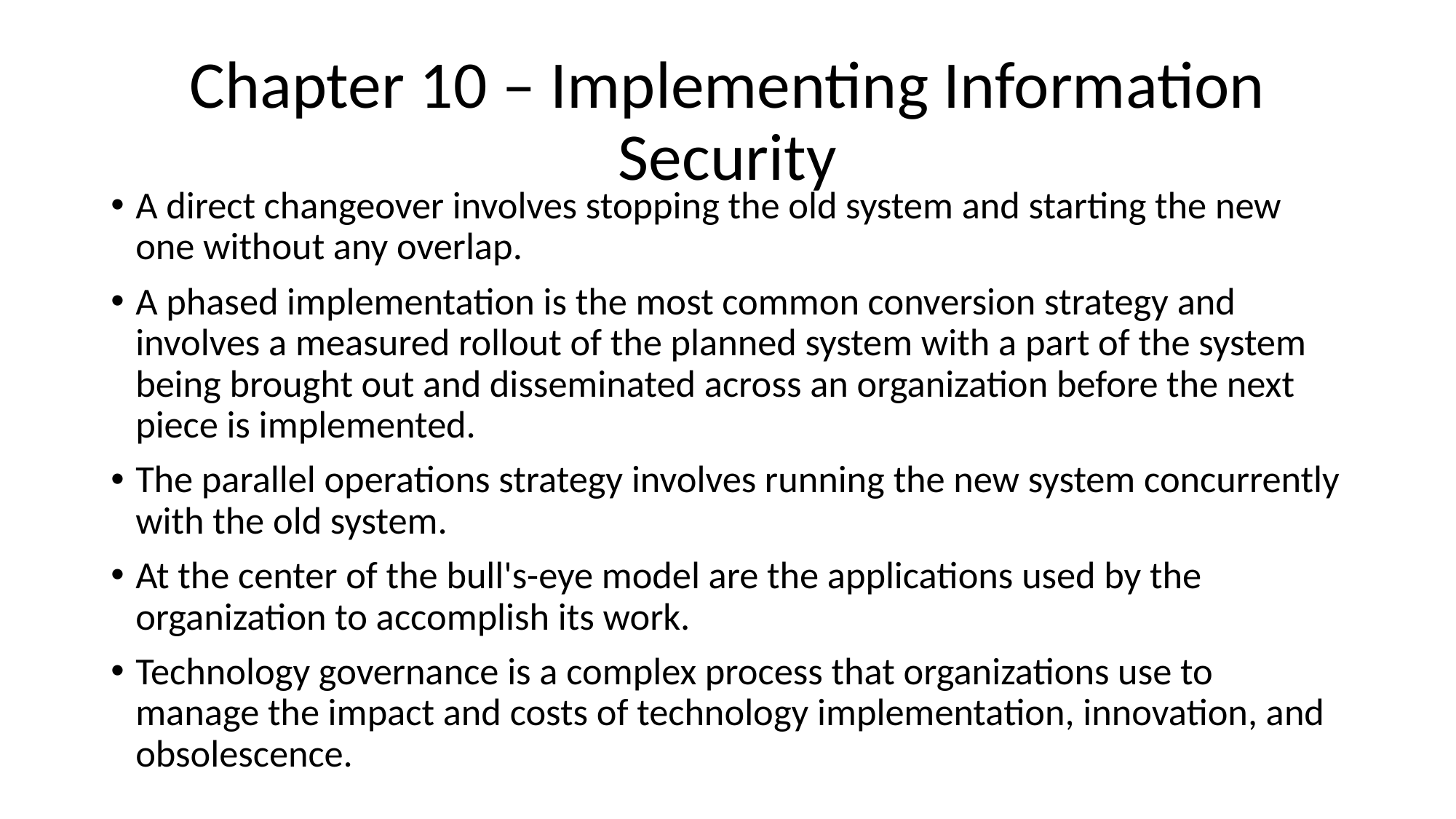

# Chapter 10 – Implementing Information Security
A direct changeover involves stopping the old system and starting the new one without any overlap.
A phased implementation is the most common conversion strategy and involves a measured rollout of the planned system with a part of the system being brought out and disseminated across an organization before the next piece is implemented.
The parallel operations strategy involves running the new system concurrently with the old system.
At the center of the bull's-eye model are the applications used by the organization to accomplish its work.
Technology governance is a complex process that organizations use to manage the impact and costs of technology implementation, innovation, and obsolescence.